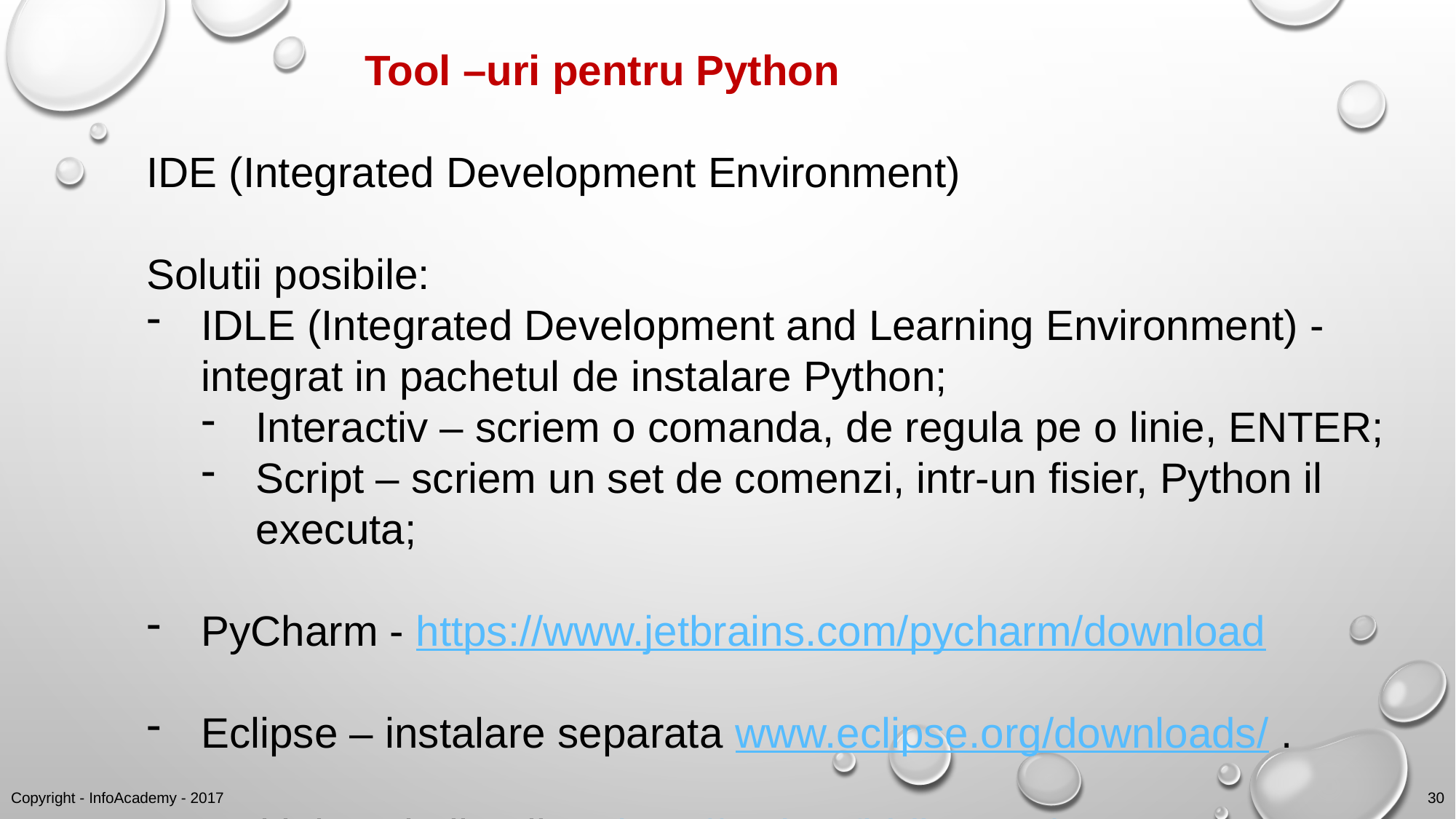

Tool –uri pentru Python

IDE (Integrated Development Environment)

Solutii posibile:
IDLE (Integrated Development and Learning Environment) - integrat in pachetul de instalare Python;
Interactiv – scriem o comanda, de regula pe o linie, ENTER;
Script – scriem un set de comenzi, intr-un fisier, Python il executa;

PyCharm - https://www.jetbrains.com/pycharm/download

Eclipse – instalare separata www.eclipse.org/downloads/ .

Multiple solutii online: http://pythonfiddle.com/
Copyright - InfoAcademy - 2017
30